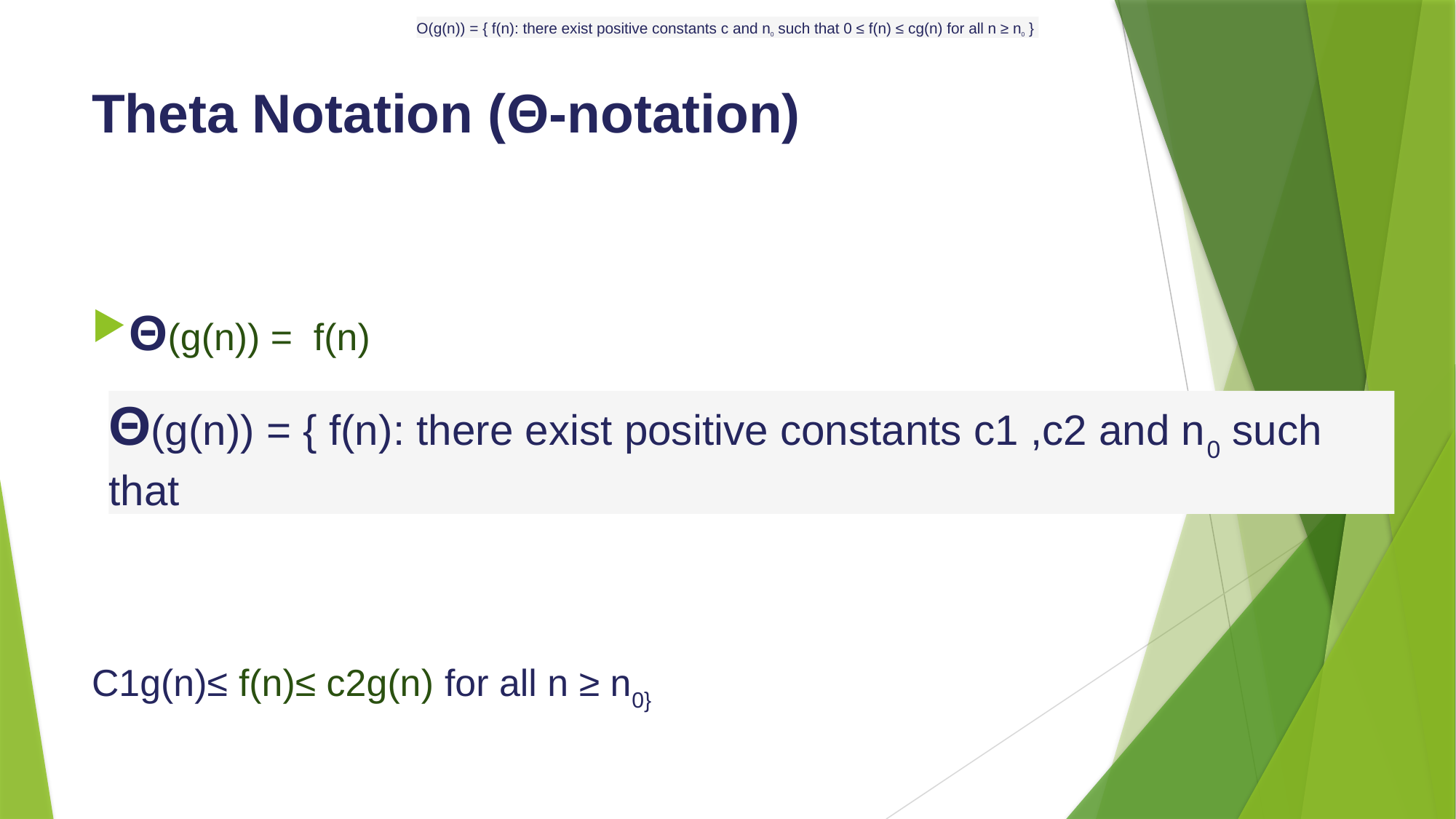

O(g(n)) = { f(n): there exist positive constants c and n0 such that 0 ≤ f(n) ≤ cg(n) for all n ≥ n0 }
# Theta Notation (Θ-notation)

Θ(g(n)) =  f(n)

C1g(n)≤ f(n)≤ c2g(n) for all n ≥ n0}
Θ(g(n)) = { f(n): there exist positive constants c1 ,c2 and n0 such that